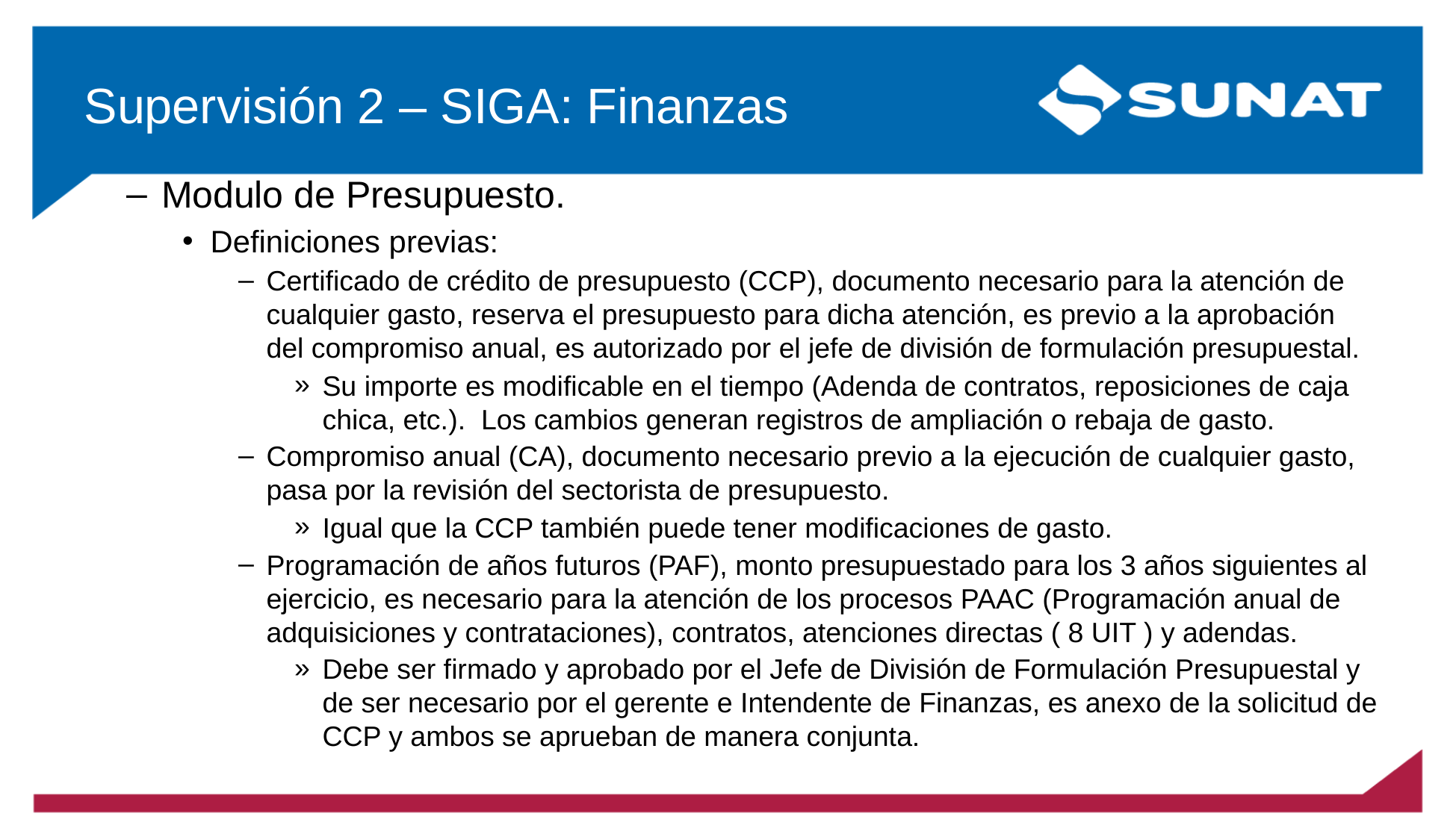

# Supervisión 2 – SIGA: Finanzas
Modulo de Presupuesto.
Definiciones previas:
Certificado de crédito de presupuesto (CCP), documento necesario para la atención de cualquier gasto, reserva el presupuesto para dicha atención, es previo a la aprobación del compromiso anual, es autorizado por el jefe de división de formulación presupuestal.
Su importe es modificable en el tiempo (Adenda de contratos, reposiciones de caja chica, etc.).  Los cambios generan registros de ampliación o rebaja de gasto.
Compromiso anual (CA), documento necesario previo a la ejecución de cualquier gasto, pasa por la revisión del sectorista de presupuesto.
Igual que la CCP también puede tener modificaciones de gasto.
Programación de años futuros (PAF), monto presupuestado para los 3 años siguientes al ejercicio, es necesario para la atención de los procesos PAAC (Programación anual de adquisiciones y contrataciones), contratos, atenciones directas ( 8 UIT ) y adendas.
Debe ser firmado y aprobado por el Jefe de División de Formulación Presupuestal y de ser necesario por el gerente e Intendente de Finanzas, es anexo de la solicitud de CCP y ambos se aprueban de manera conjunta.